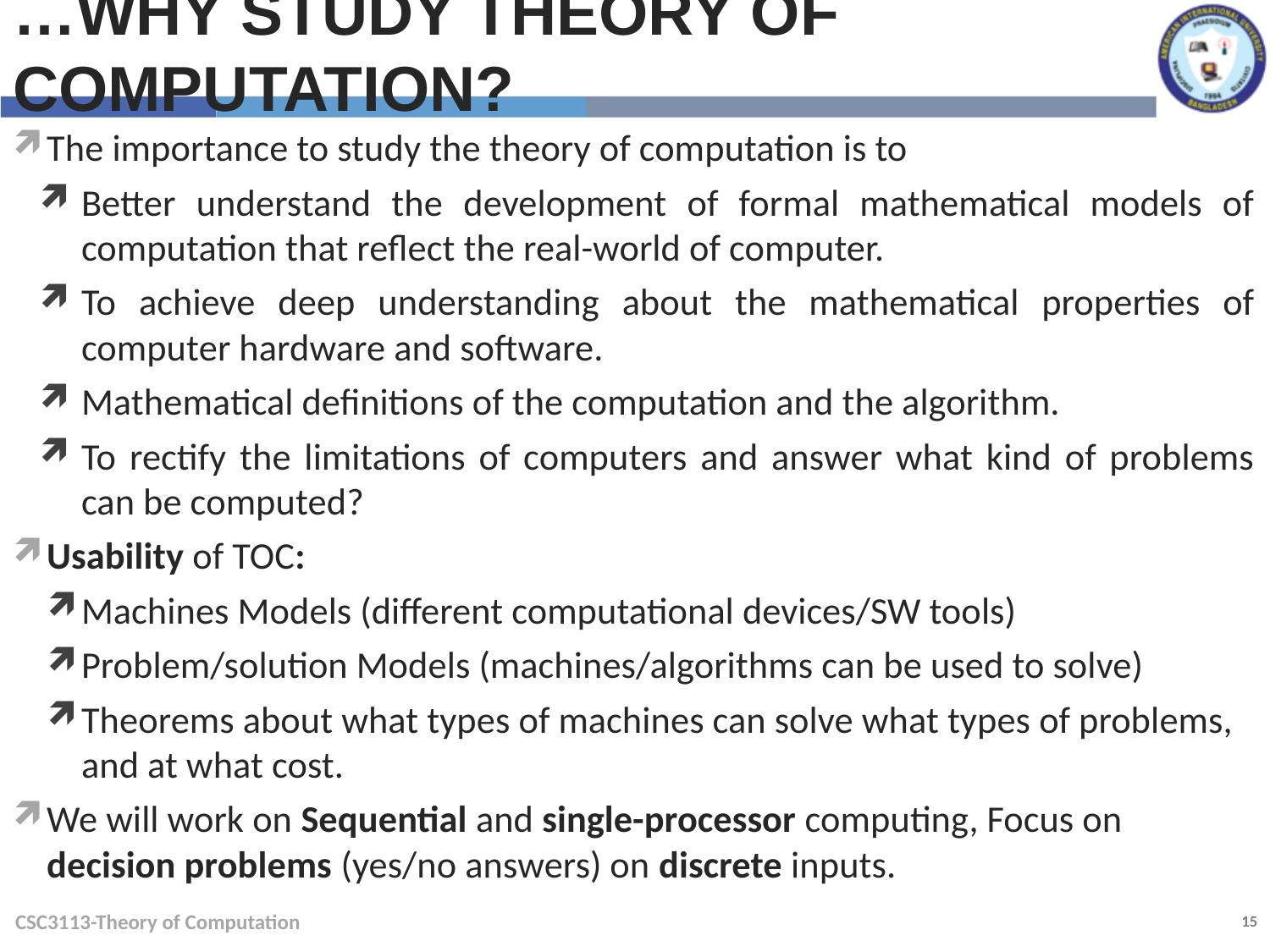

…Why study Theory of Computation?
The importance to study the theory of computation is to
Better understand the development of formal mathematical models of computation that reflect the real-world of computer.
To achieve deep understanding about the mathematical properties of computer hardware and software.
Mathematical definitions of the computation and the algorithm.
To rectify the limitations of computers and answer what kind of problems can be computed?
Usability of TOC:
Machines Models (different computational devices/SW tools)
Problem/solution Models (machines/algorithms can be used to solve)
Theorems about what types of machines can solve what types of problems, and at what cost.
We will work on Sequential and single-processor computing, Focus on decision problems (yes/no answers) on discrete inputs.

CSC3113-Theory of Computation